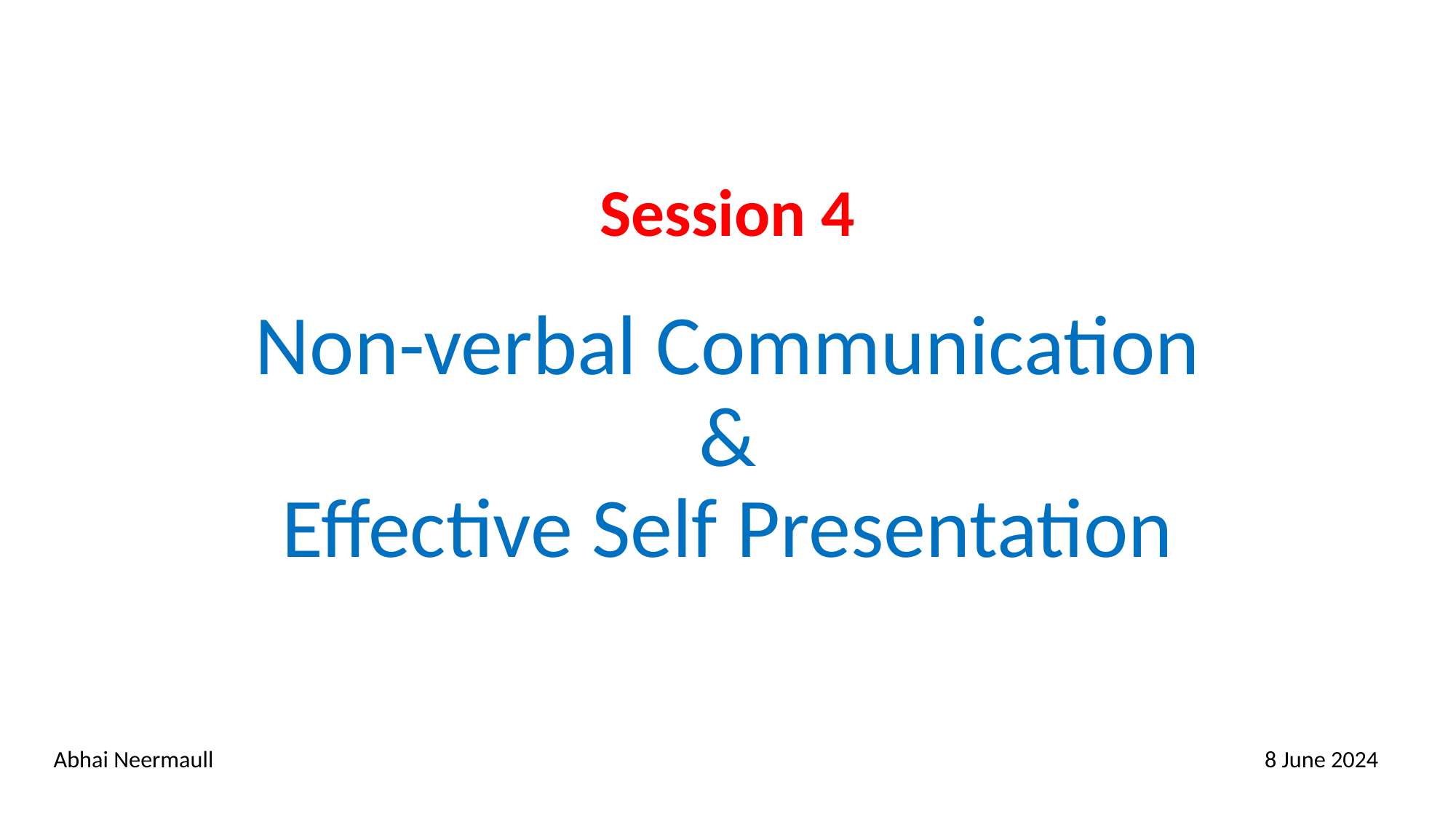

Session 4
# Non-verbal Communication & Effective Self Presentation
8 June 2024
Abhai Neermaull